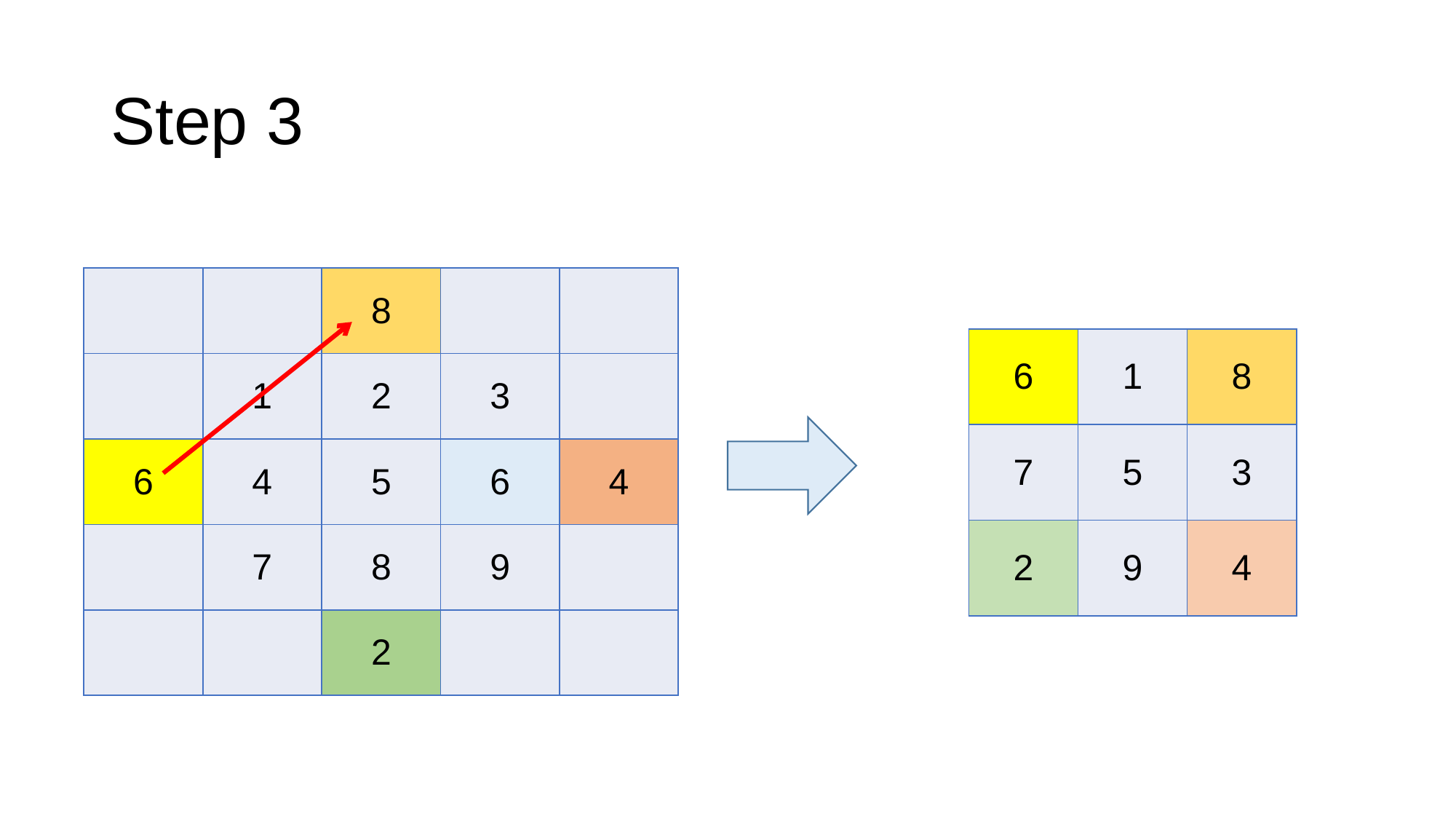

# Step 3
|  |  | 8 |  |  |
| --- | --- | --- | --- | --- |
|  | 1 | 2 | 3 |  |
| 6 | 4 | 5 | 6 | 4 |
|  | 7 | 8 | 9 |  |
|  |  | 2 |  |  |
| 6 | 1 | 8 |
| --- | --- | --- |
| 7 | 5 | 3 |
| 2 | 9 | 4 |